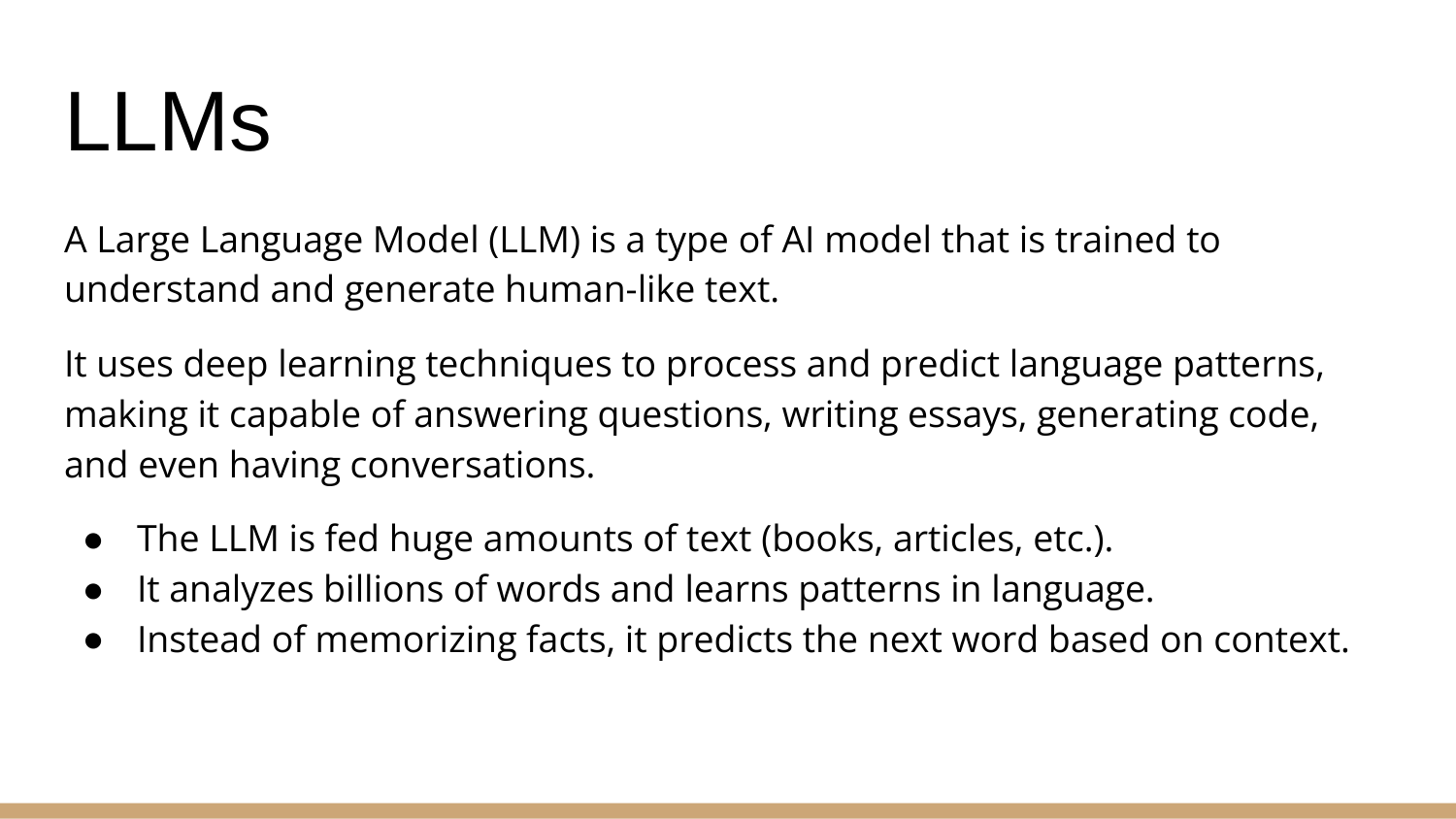

# LLMs
A Large Language Model (LLM) is a type of AI model that is trained to understand and generate human-like text.
It uses deep learning techniques to process and predict language patterns, making it capable of answering questions, writing essays, generating code, and even having conversations.
The LLM is fed huge amounts of text (books, articles, etc.).
It analyzes billions of words and learns patterns in language.
Instead of memorizing facts, it predicts the next word based on context.